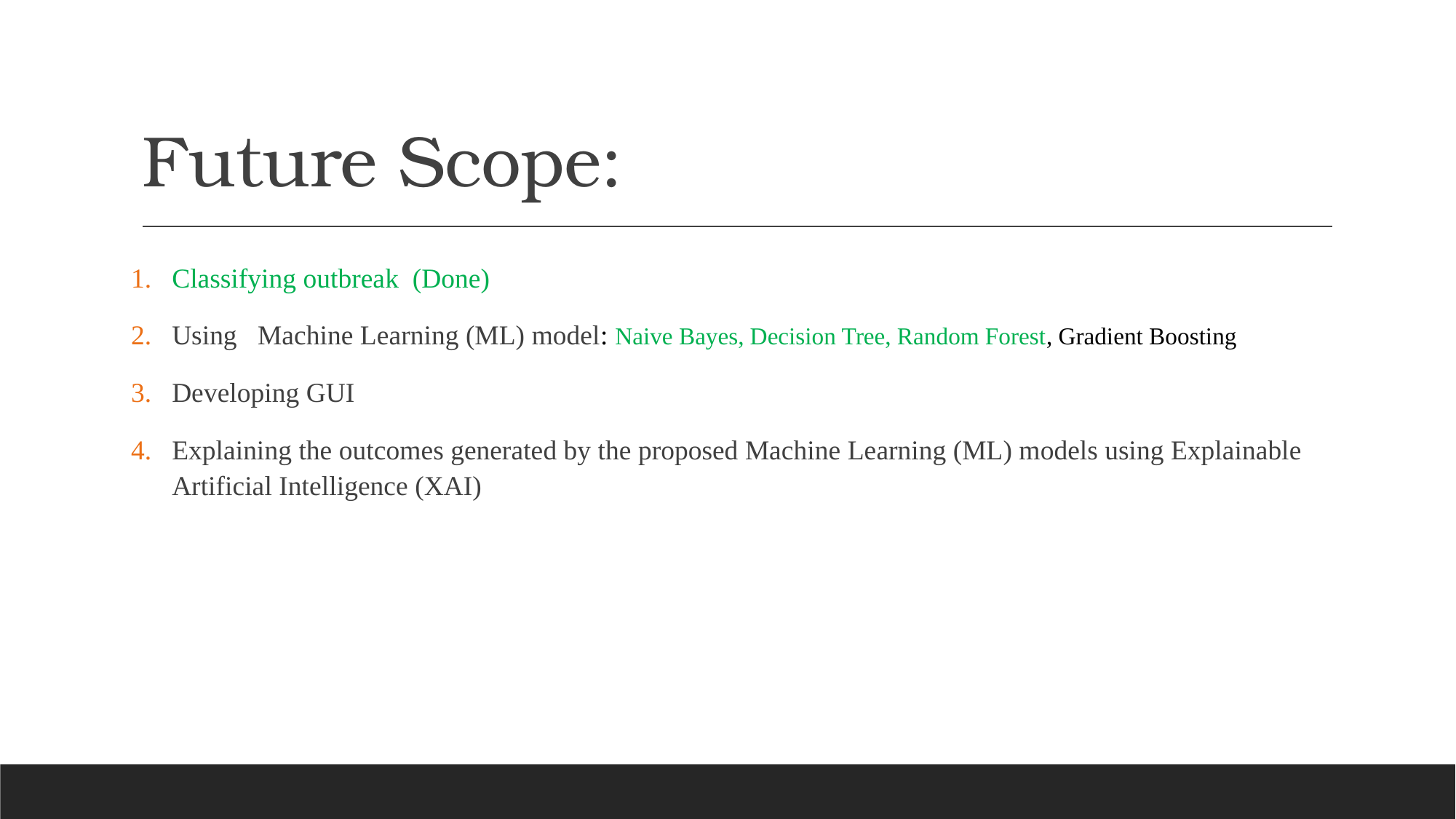

# Future Scope:
Classifying outbreak  (Done)
Using   Machine Learning (ML) model: Naive Bayes, Decision Tree, Random Forest, Gradient Boosting
Developing GUI
Explaining the outcomes generated by the proposed Machine Learning (ML) models using Explainable Artificial Intelligence (XAI)